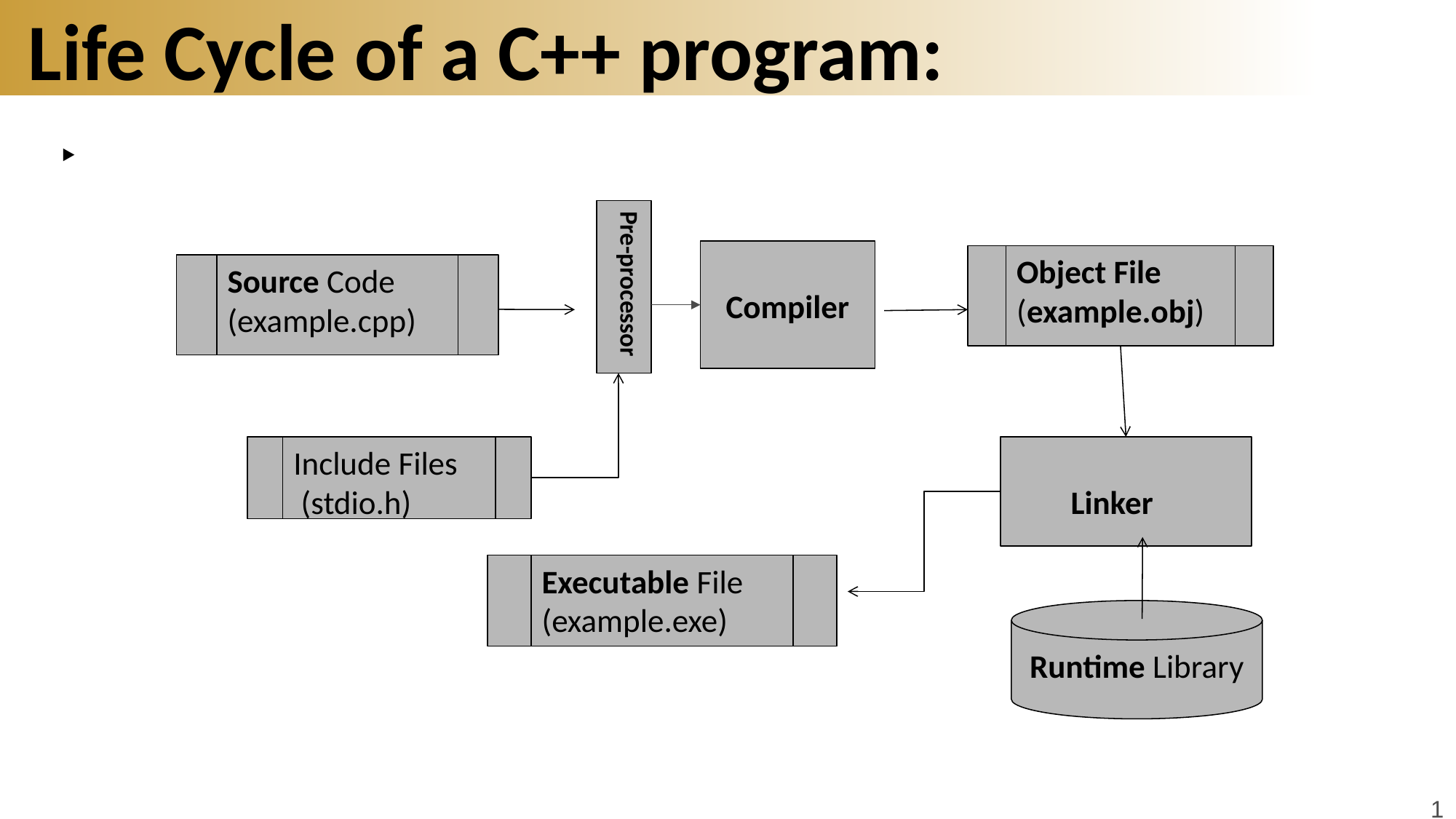

# Life Cycle of a C++ program:

Pre-processor

Compiler
Object File
(example.obj)
Source Code (example.cpp)

Include Files
 (stdio.h)

        Linker
Executable File (example.exe)
Runtime Library
14